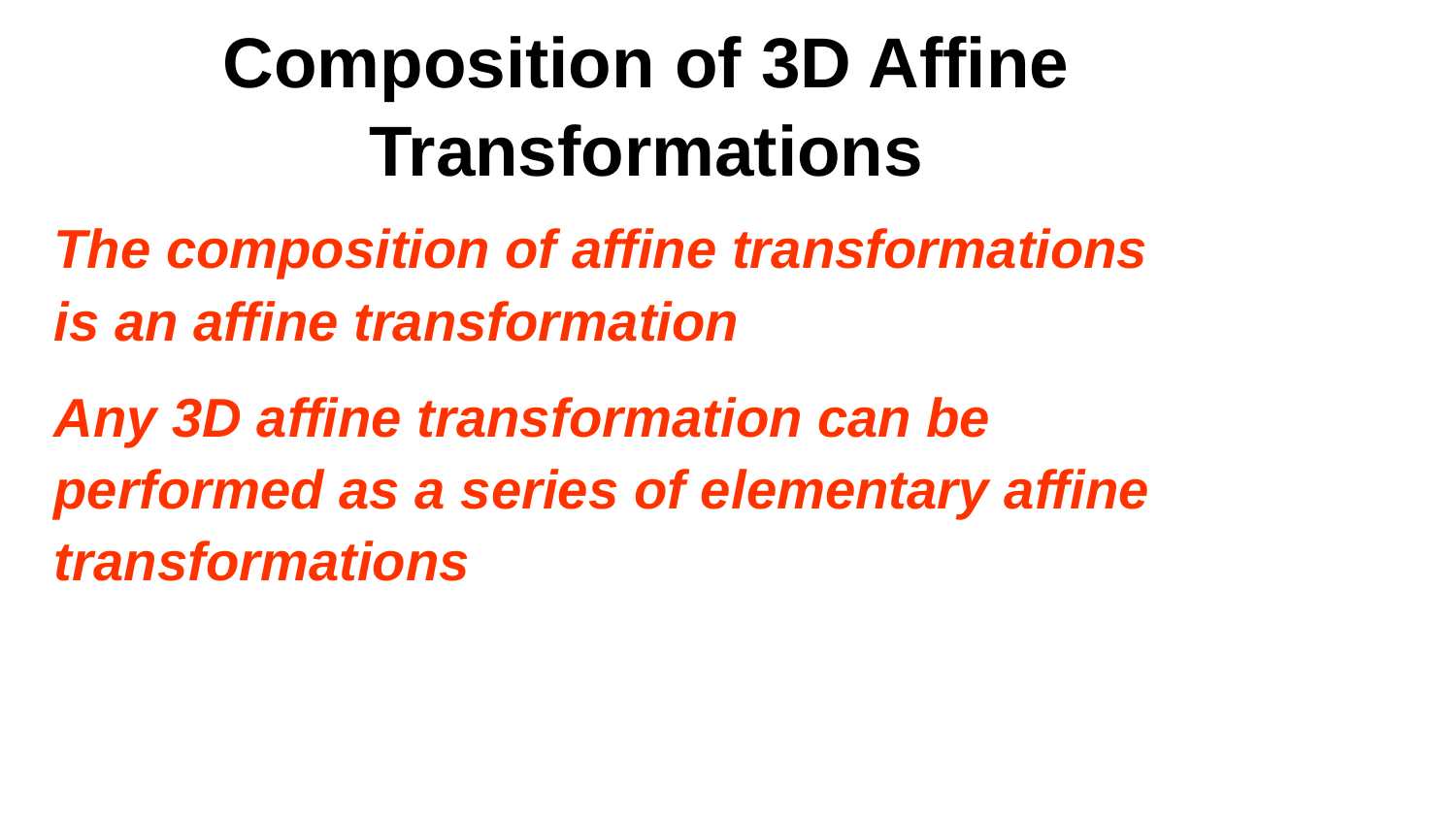

# Composition of 3D Affine Transformations
The composition of affine transformations is an affine transformation
Any 3D affine transformation can be performed as a series of elementary affine transformations